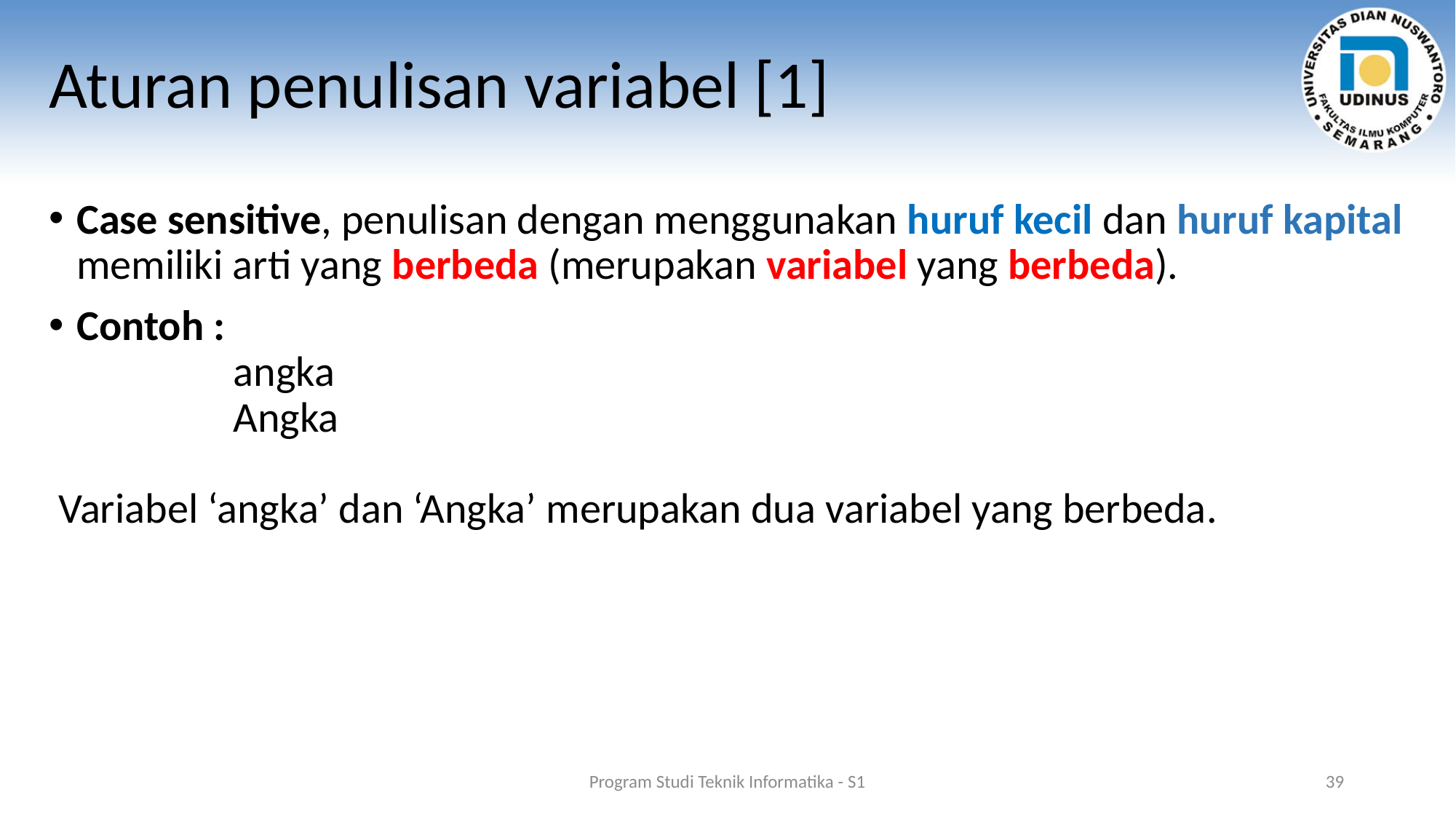

# Aturan penulisan variabel [1]
Case sensitive, penulisan dengan menggunakan huruf kecil dan huruf kapital memiliki arti yang berbeda (merupakan variabel yang berbeda).
Contoh :
	angka
	Angka

Variabel ‘angka’ dan ‘Angka’ merupakan dua variabel yang berbeda.

Program Studi Teknik Informatika - S1
39